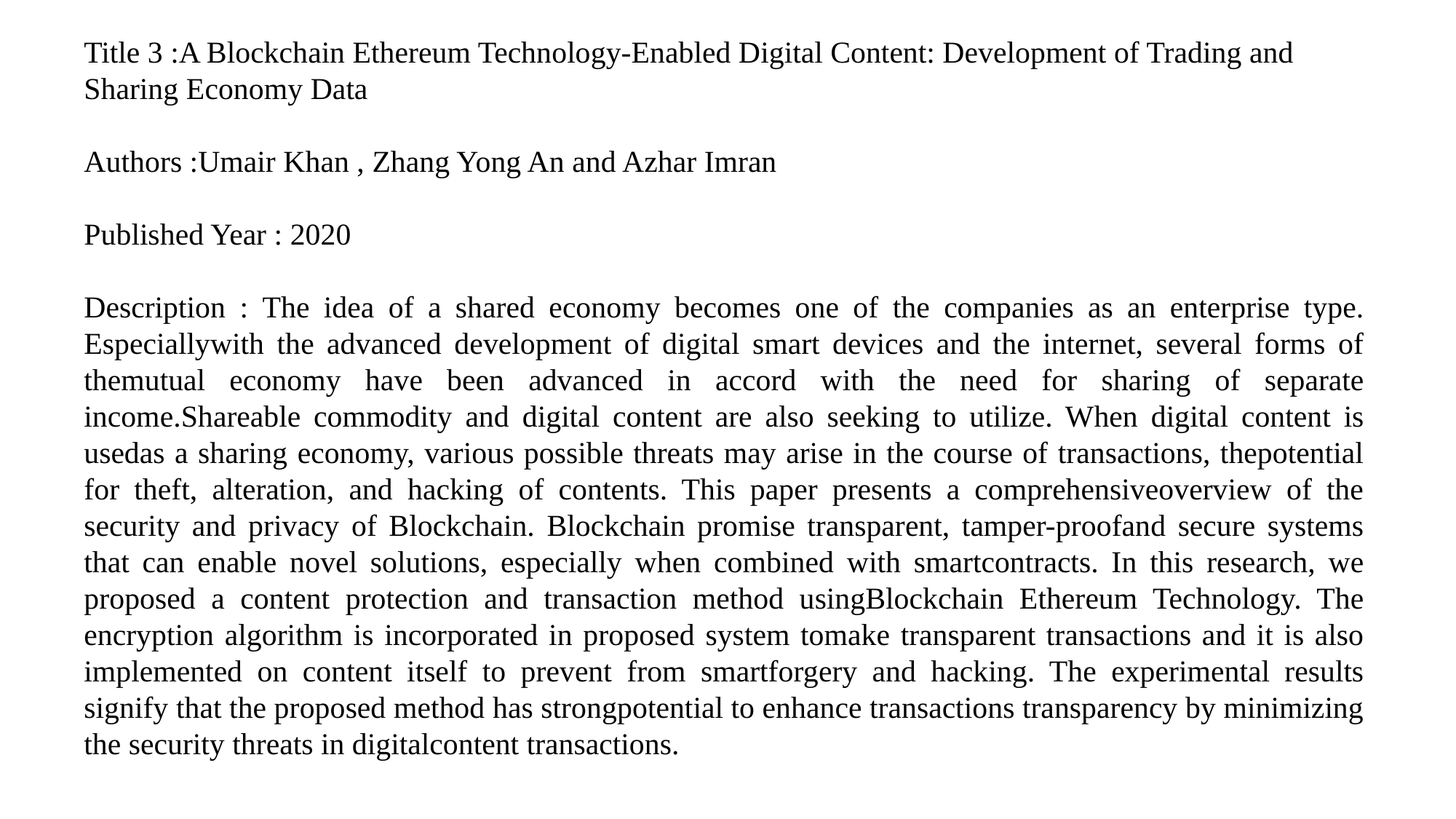

Title 3 :A Blockchain Ethereum Technology-Enabled Digital Content: Development of Trading and Sharing Economy Data

Authors :Umair Khan , Zhang Yong An and Azhar Imran

Published Year : 2020

Description : The idea of a shared economy becomes one of the companies as an enterprise type. Especiallywith the advanced development of digital smart devices and the internet, several forms of themutual economy have been advanced in accord with the need for sharing of separate income.Shareable commodity and digital content are also seeking to utilize. When digital content is usedas a sharing economy, various possible threats may arise in the course of transactions, thepotential for theft, alteration, and hacking of contents. This paper presents a comprehensiveoverview of the security and privacy of Blockchain. Blockchain promise transparent, tamper-proofand secure systems that can enable novel solutions, especially when combined with smartcontracts. In this research, we proposed a content protection and transaction method usingBlockchain Ethereum Technology. The encryption algorithm is incorporated in proposed system tomake transparent transactions and it is also implemented on content itself to prevent from smartforgery and hacking. The experimental results signify that the proposed method has strongpotential to enhance transactions transparency by minimizing the security threats in digitalcontent transactions.